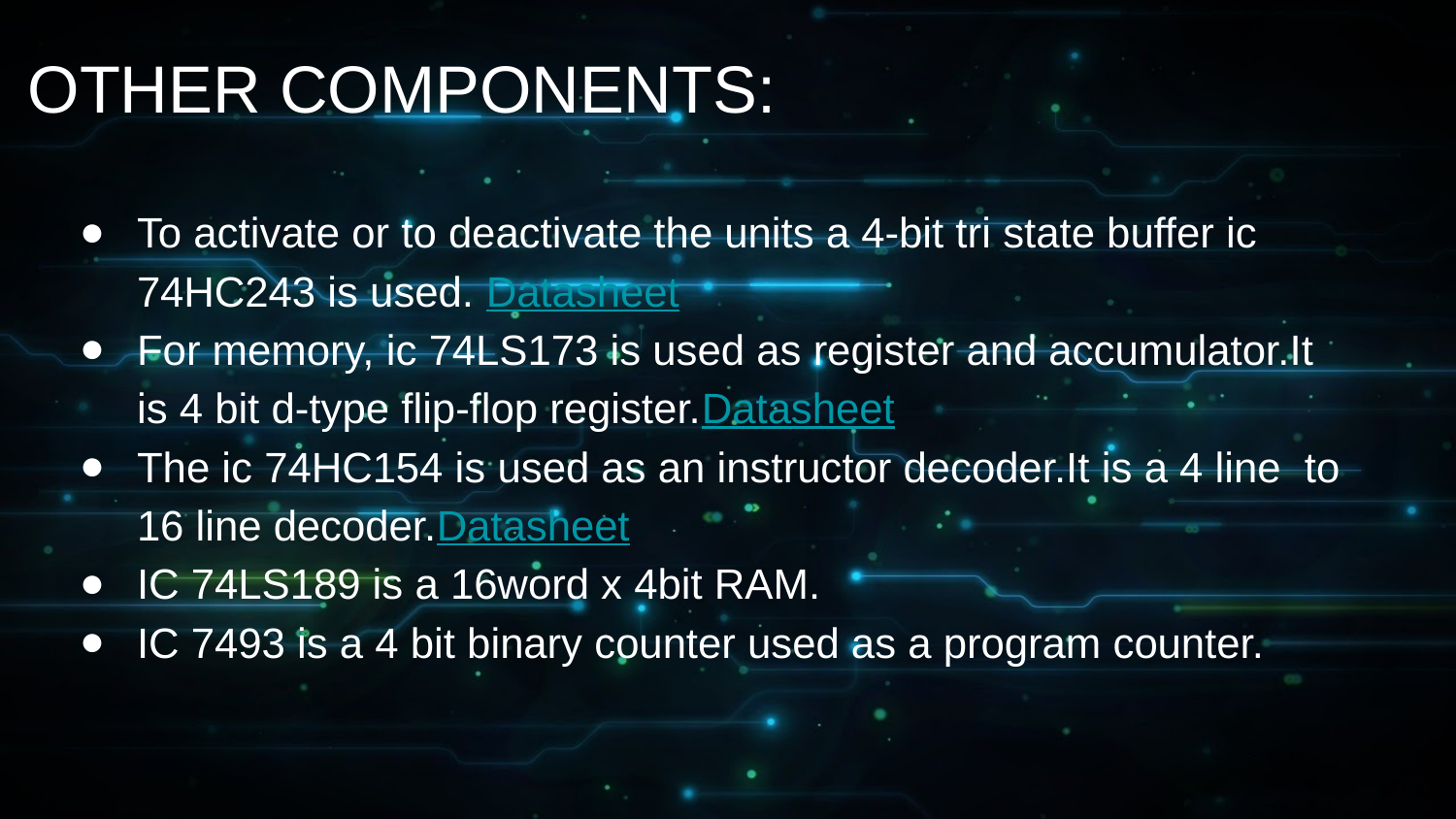

# OTHER COMPONENTS:
To activate or to deactivate the units a 4-bit tri state buffer ic 74HC243 is used. Datasheet
For memory, ic 74LS173 is used as register and accumulator.It is 4 bit d-type flip-flop register.Datasheet
The ic 74HC154 is used as an instructor decoder.It is a 4 line  to 16 line decoder.Datasheet
IC 74LS189 is a 16word x 4bit RAM.
IC 7493 is a 4 bit binary counter used as a program counter.